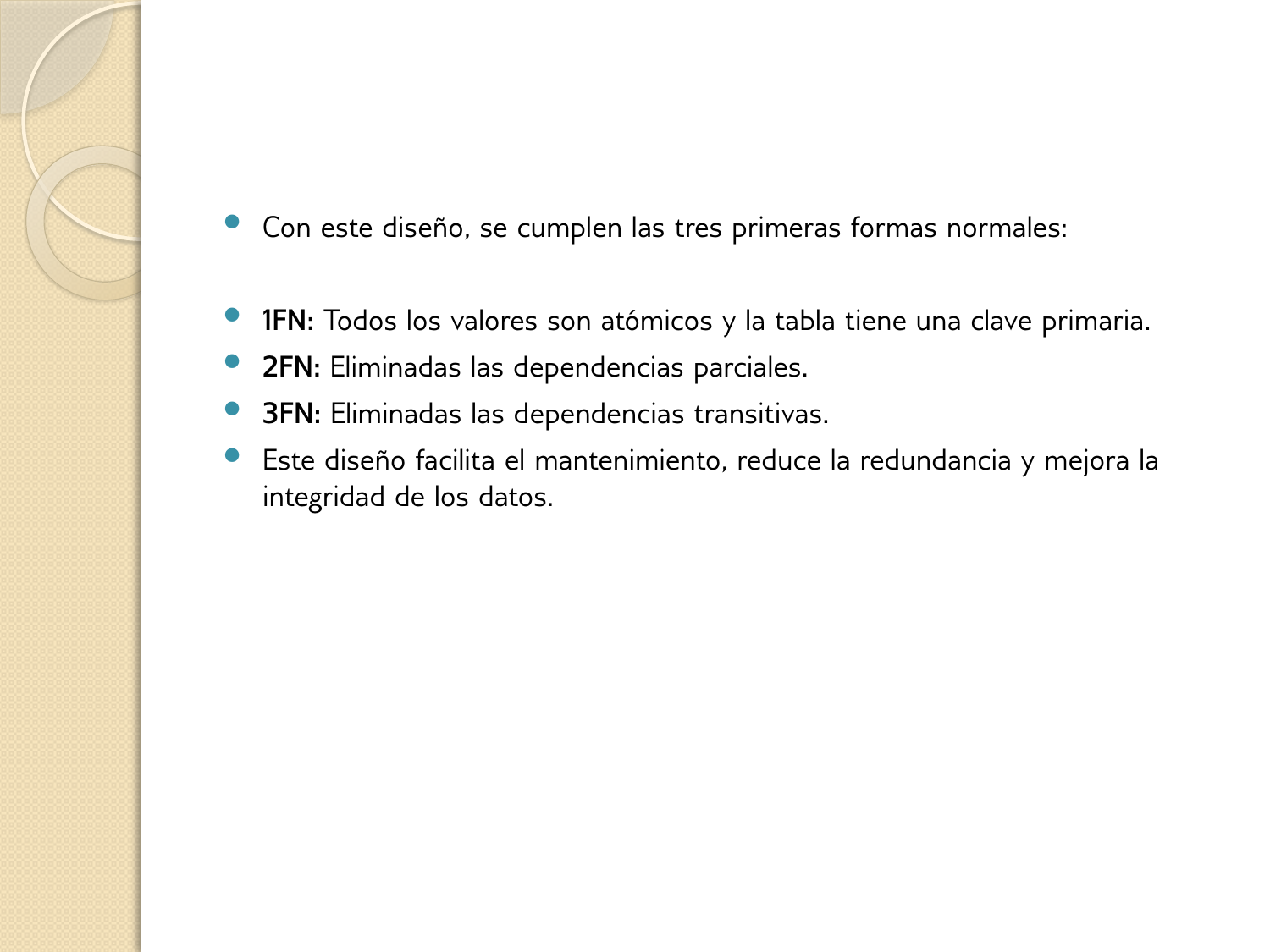

#
Con este diseño, se cumplen las tres primeras formas normales:

1FN: Todos los valores son atómicos y la tabla tiene una clave primaria.
2FN: Eliminadas las dependencias parciales.
3FN: Eliminadas las dependencias transitivas.
Este diseño facilita el mantenimiento, reduce la redundancia y mejora la integridad de los datos.